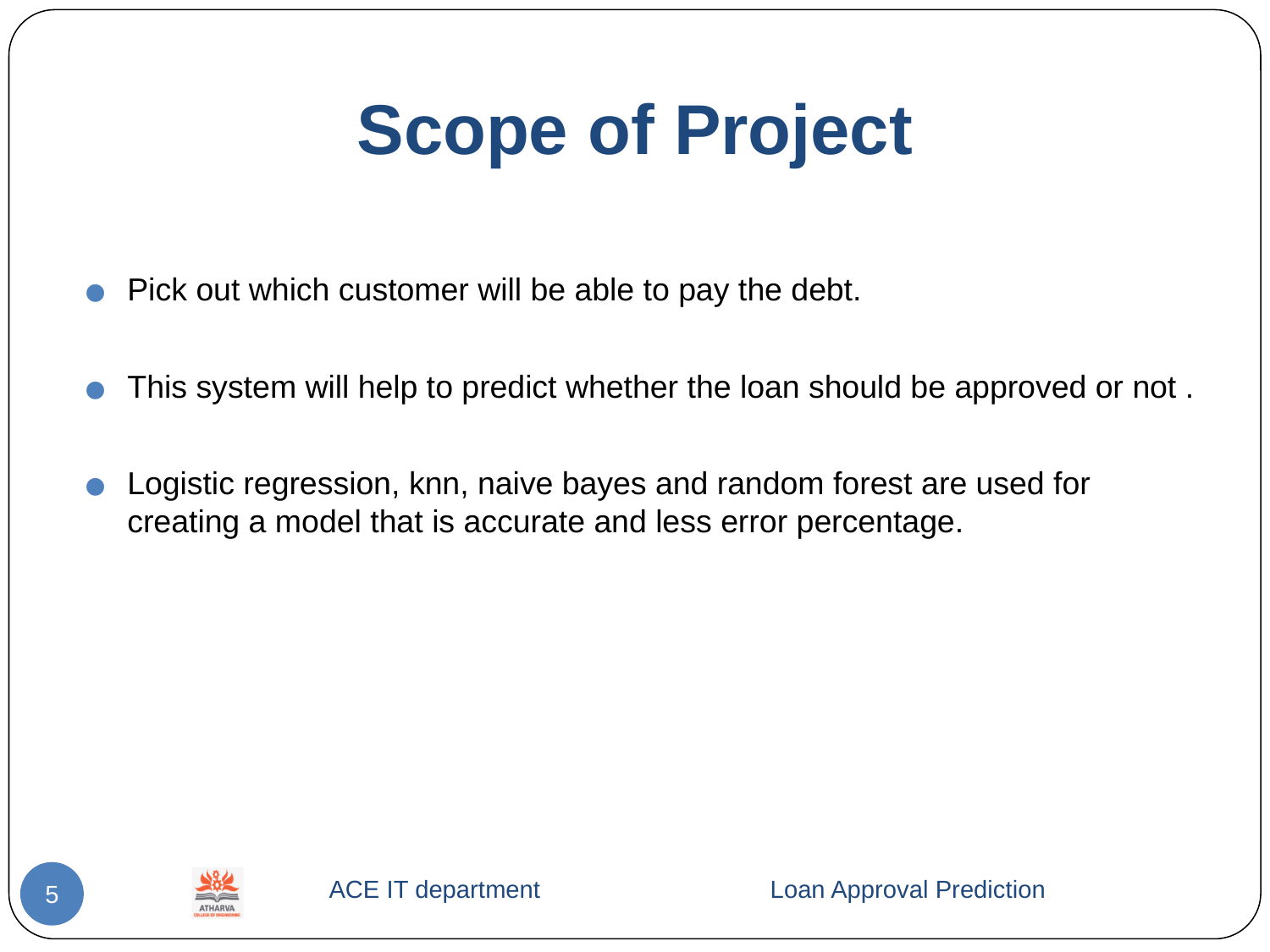

# Scope of Project
Pick out which customer will be able to pay the debt.

This system will help to predict whether the loan should be approved or not .

Logistic regression, knn, naive bayes and random forest are used for creating a model that is accurate and less error percentage.

                  ACE IT department                                 Loan Approval Prediction
5